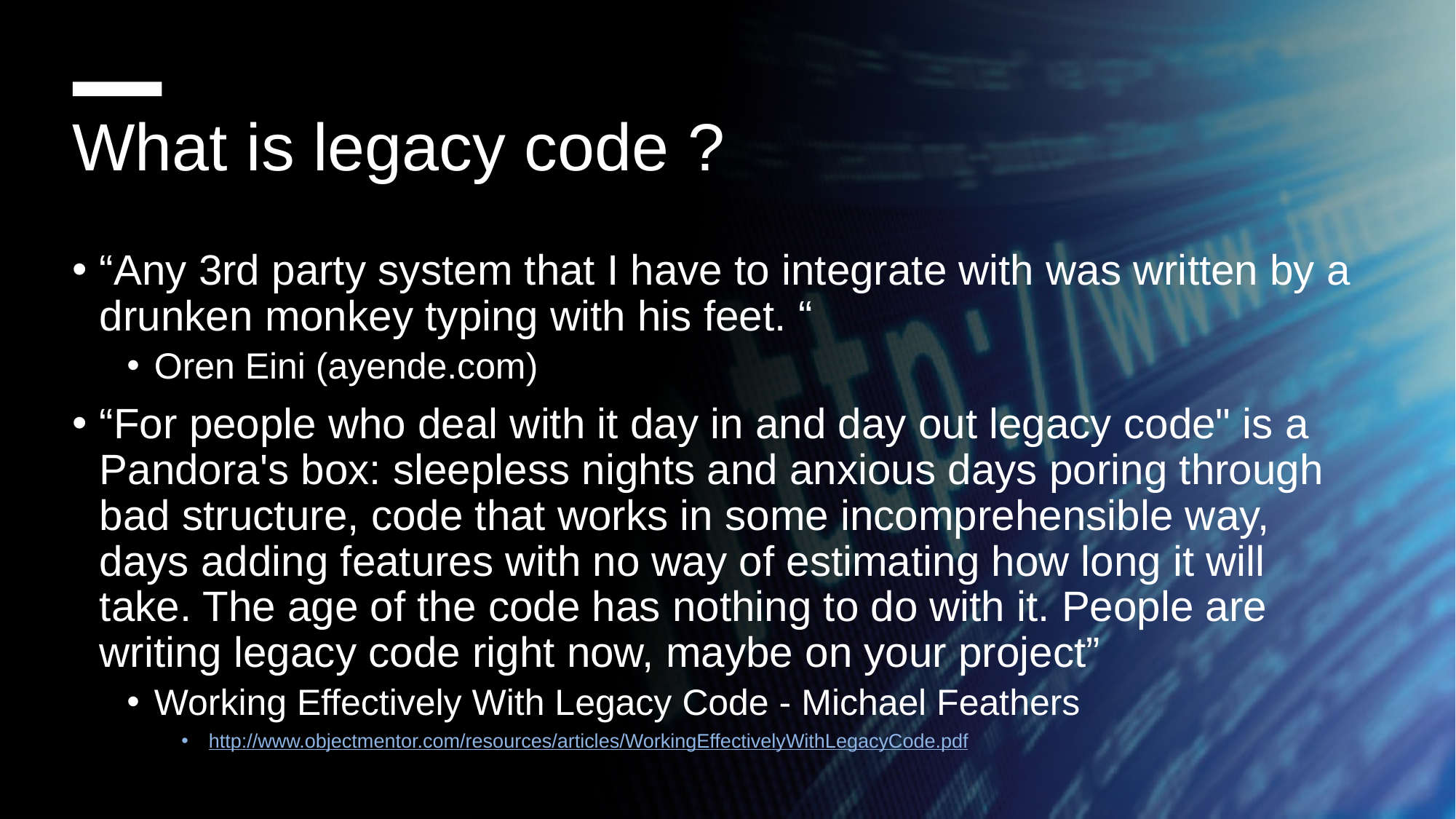

What is legacy code ?
“Any 3rd party system that I have to integrate with was written by a drunken monkey typing with his feet. “
Oren Eini (ayende.com)
“For people who deal with it day in and day out legacy code" is a Pandora's box: sleepless nights and anxious days poring through bad structure, code that works in some incomprehensible way, days adding features with no way of estimating how long it will take. The age of the code has nothing to do with it. People are writing legacy code right now, maybe on your project”
Working Effectively With Legacy Code - Michael Feathers
http://www.objectmentor.com/resources/articles/WorkingEffectivelyWithLegacyCode.pdf